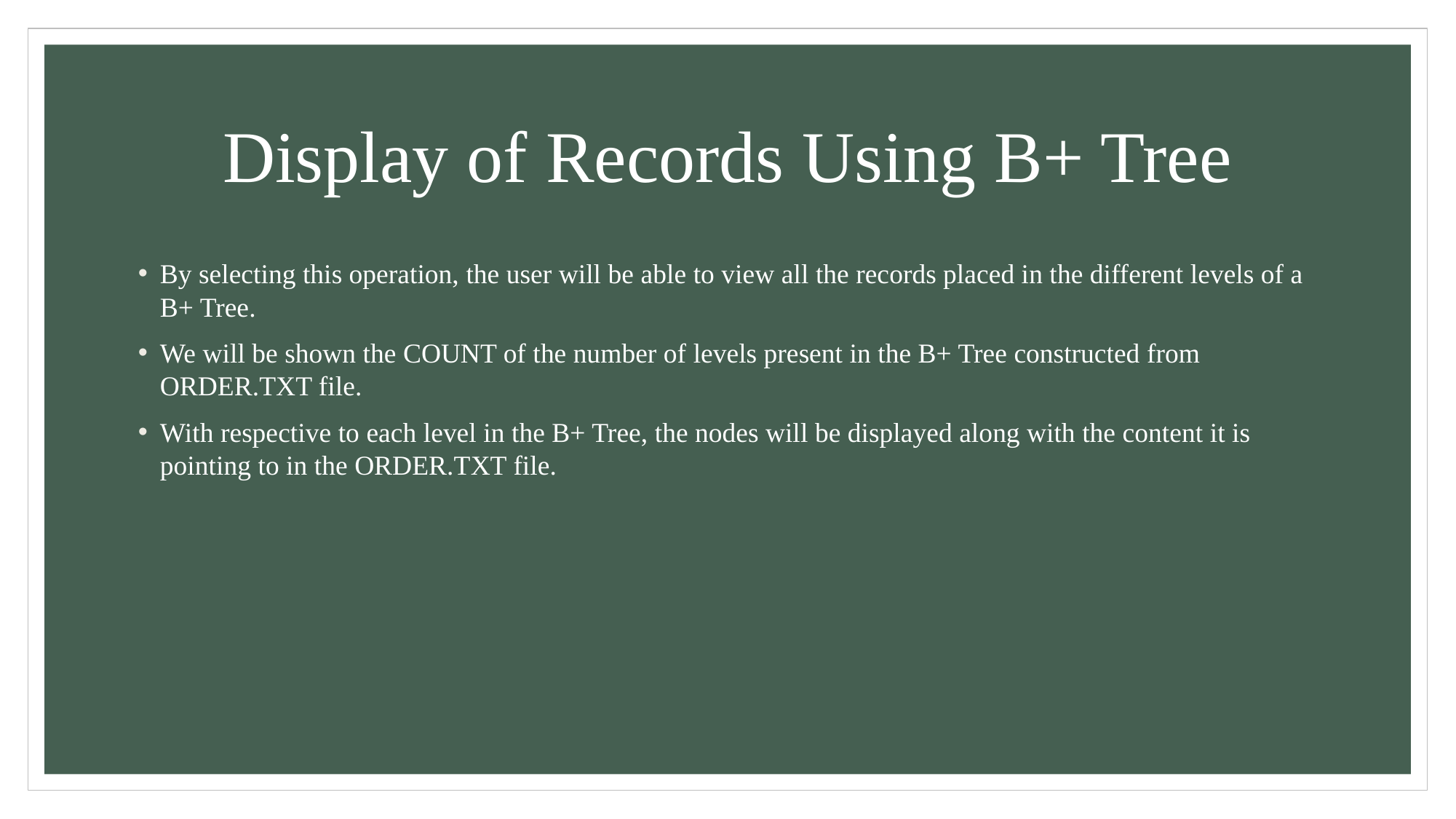

# Display of Records Using B+ Tree
By selecting this operation, the user will be able to view all the records placed in the different levels of a B+ Tree.
We will be shown the COUNT of the number of levels present in the B+ Tree constructed from ORDER.TXT file.
With respective to each level in the B+ Tree, the nodes will be displayed along with the content it is pointing to in the ORDER.TXT file.